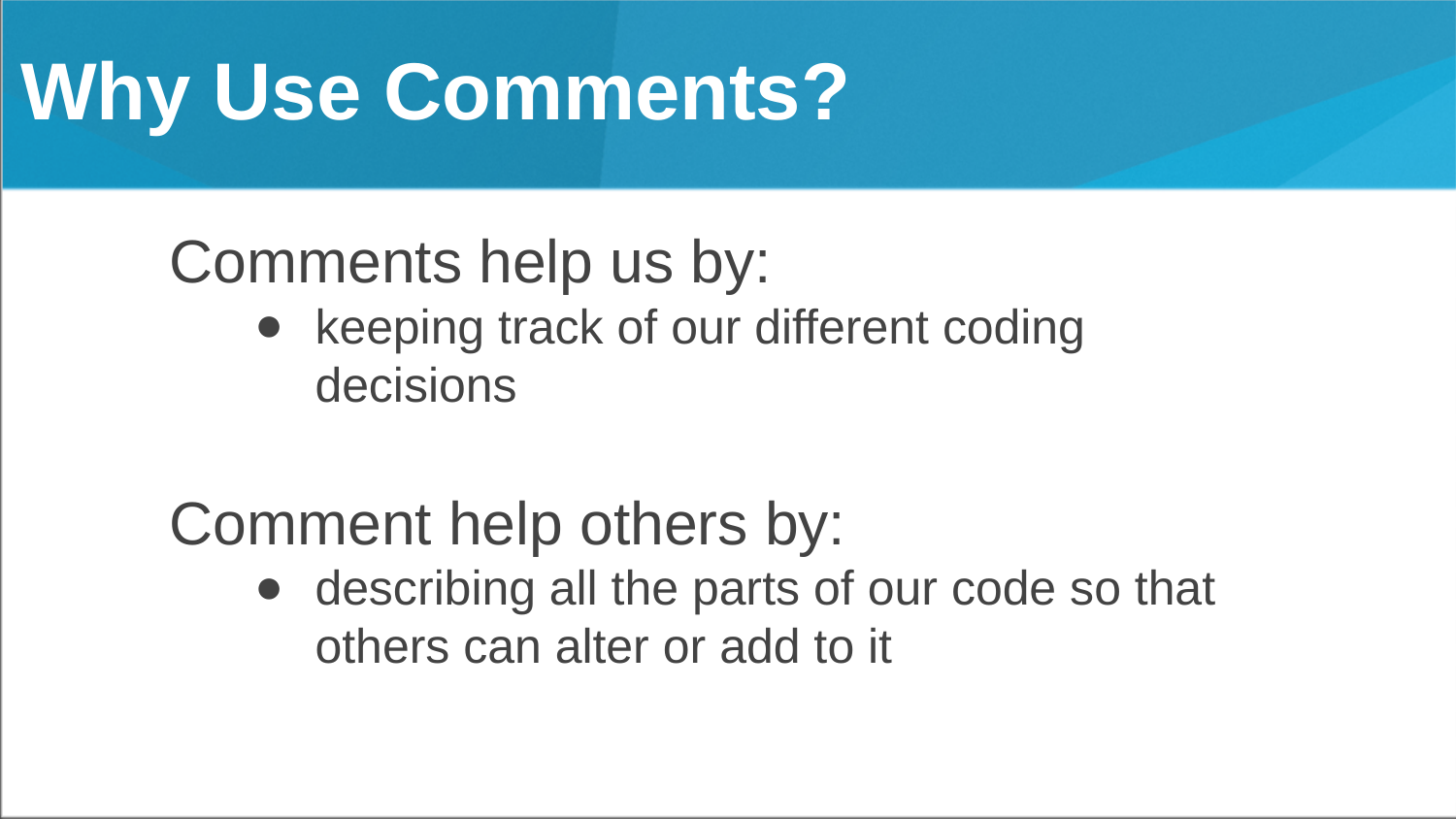

# Why Use Comments?
Comments help us by:
keeping track of our different coding decisions

Comment help others by:
describing all the parts of our code so that others can alter or add to it